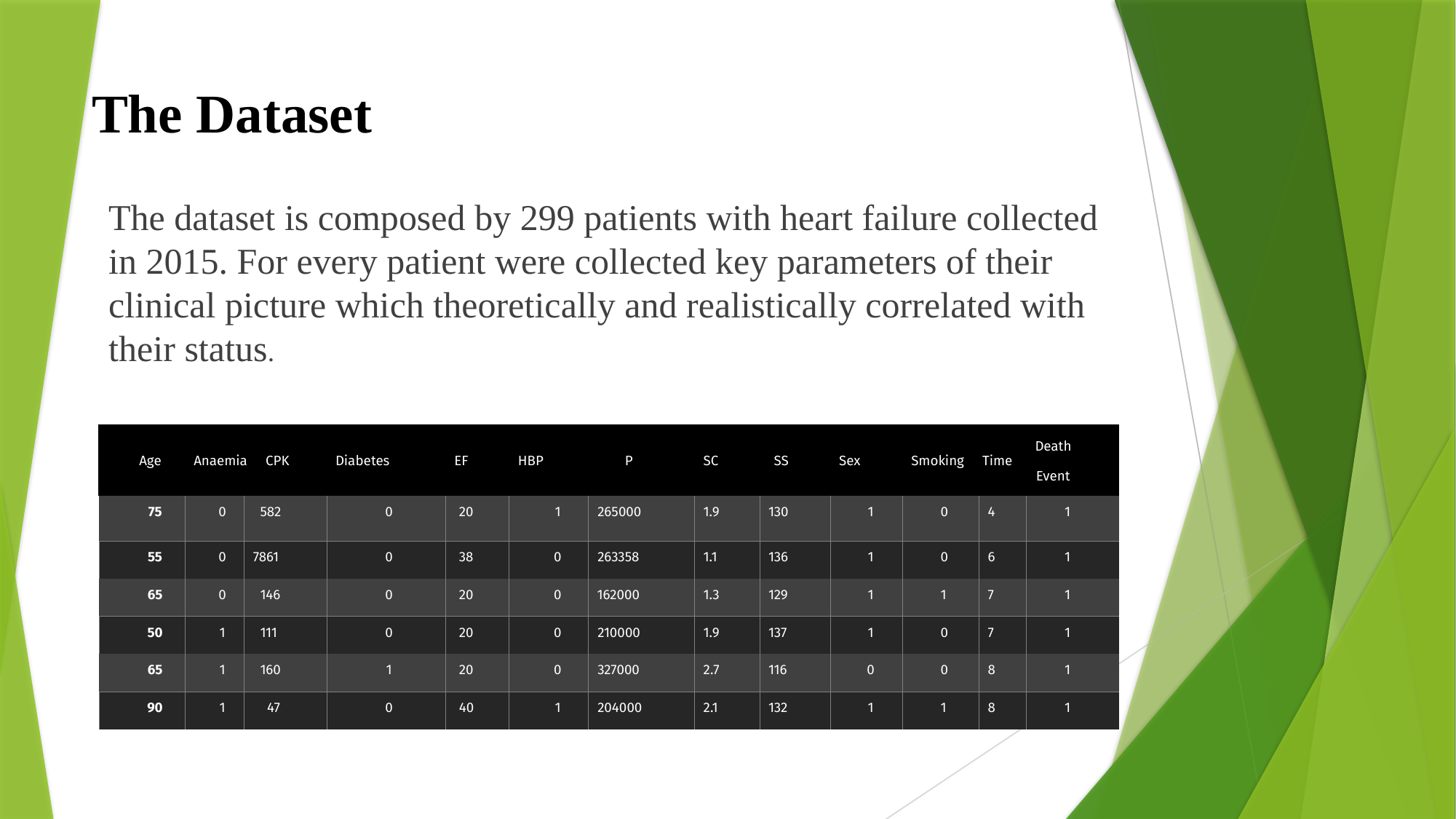

The Dataset
The dataset is composed by 299 patients with heart failure collected in 2015. For every patient were collected key parameters of their clinical picture which theoretically and realistically correlated with their status.

| Age | Anaemia CPK |  | Diabetes | EF | HBP | P | SC | SS | Sex | Smoking Time |  | Death Event |
| --- | --- | --- | --- | --- | --- | --- | --- | --- | --- | --- | --- | --- |
| 75 | 0 | 582 | 0 | 20 | 1 | 265000 | 1.9 | 130 | 1 | 0 | 4 | 1 |
| 55 | 0 | 7861 | 0 | 38 | 0 | 263358 | 1.1 | 136 | 1 | 0 | 6 | 1 |
| 65 | 0 | 146 | 0 | 20 | 0 | 162000 | 1.3 | 129 | 1 | 1 | 7 | 1 |
| 50 | 1 | 111 | 0 | 20 | 0 | 210000 | 1.9 | 137 | 1 | 0 | 7 | 1 |
| 65 | 1 | 160 | 1 | 20 | 0 | 327000 | 2.7 | 116 | 0 | 0 | 8 | 1 |
| 90 | 1 | 47 | 0 | 40 | 1 | 204000 | 2.1 | 132 | 1 | 1 | 8 | 1 |